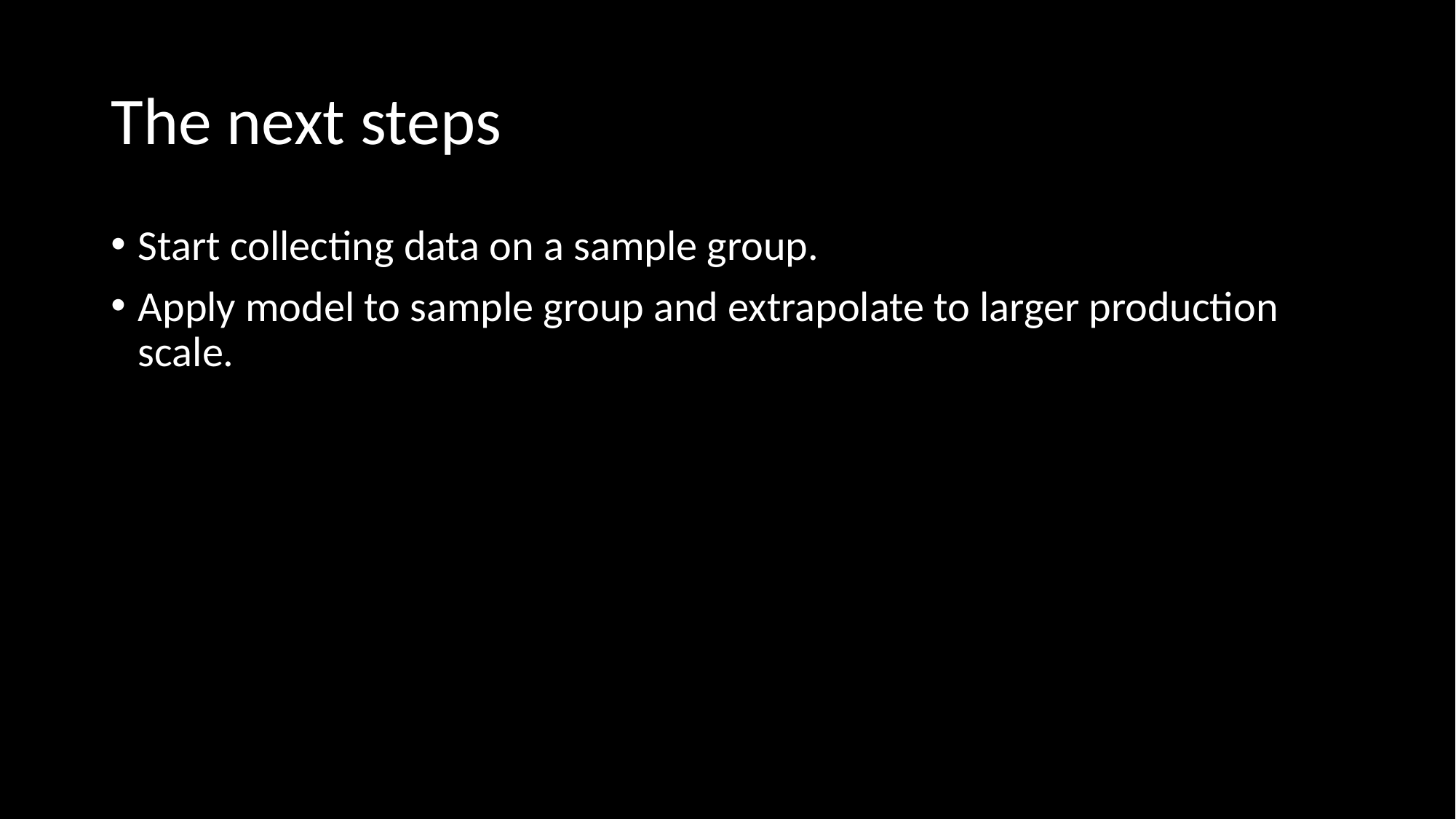

# The next steps

Start collecting data on a sample group.
Apply model to sample group and extrapolate to larger production scale.